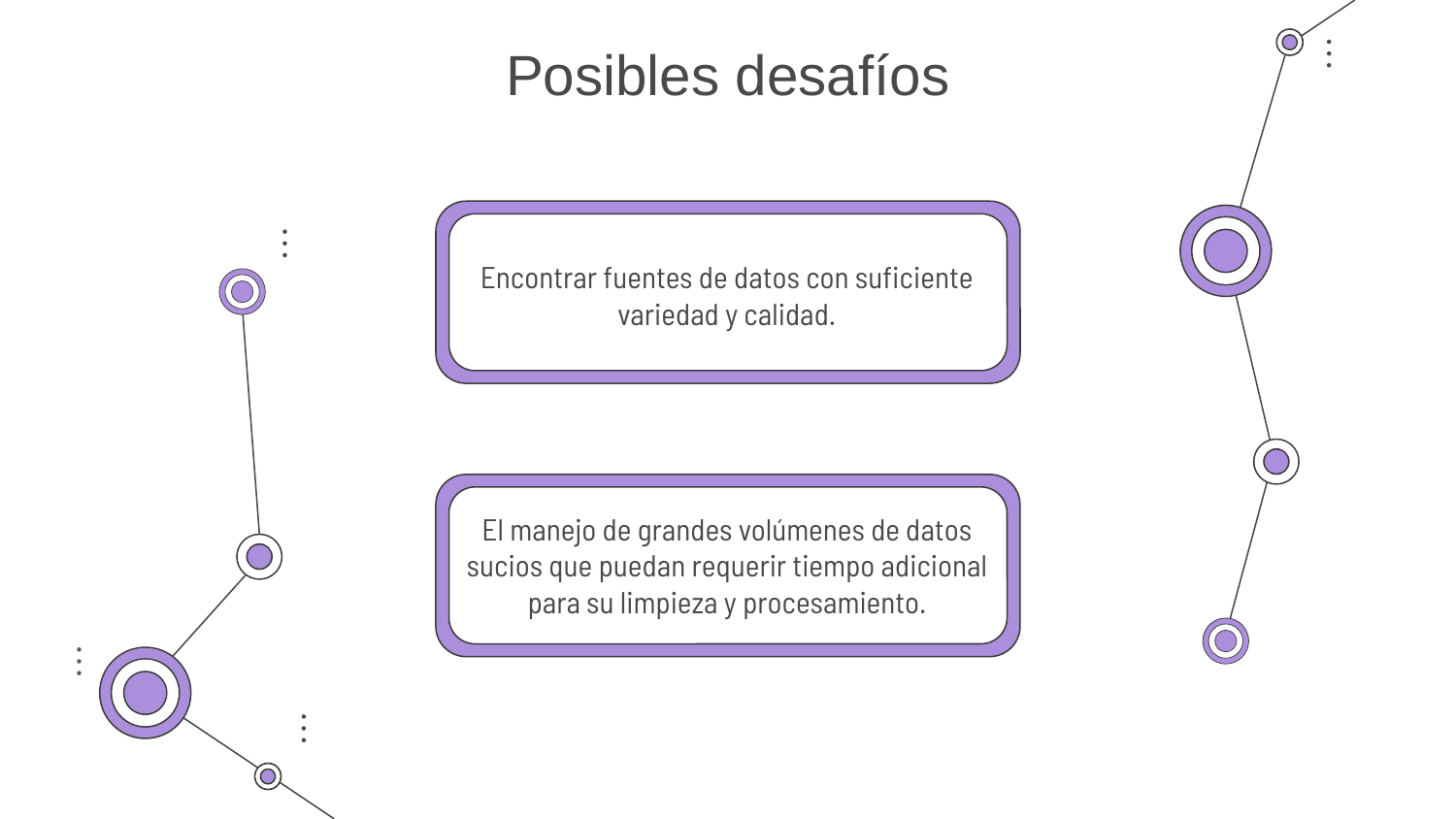

# Posibles desafíos

Encontrar fuentes de datos con suficiente variedad y calidad.

El manejo de grandes volúmenes de datos sucios que puedan requerir tiempo adicional para su limpieza y procesamiento.